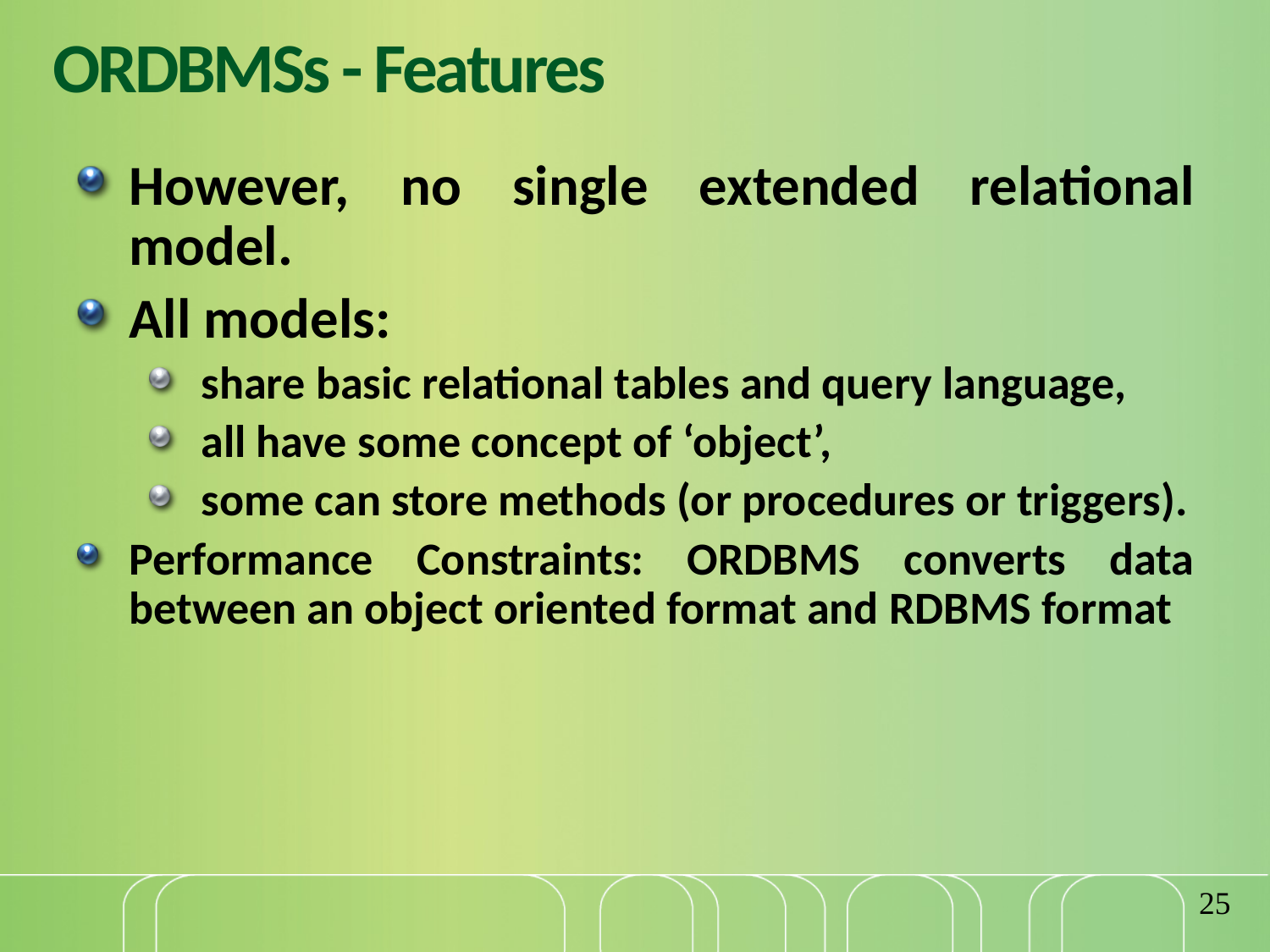

# ORDBMSs - Features
However, no single extended relational model.
All models:
share basic relational tables and query language,
all have some concept of ‘object’,
some can store methods (or procedures or triggers).
Performance Constraints: ORDBMS converts data between an object oriented format and RDBMS format

25